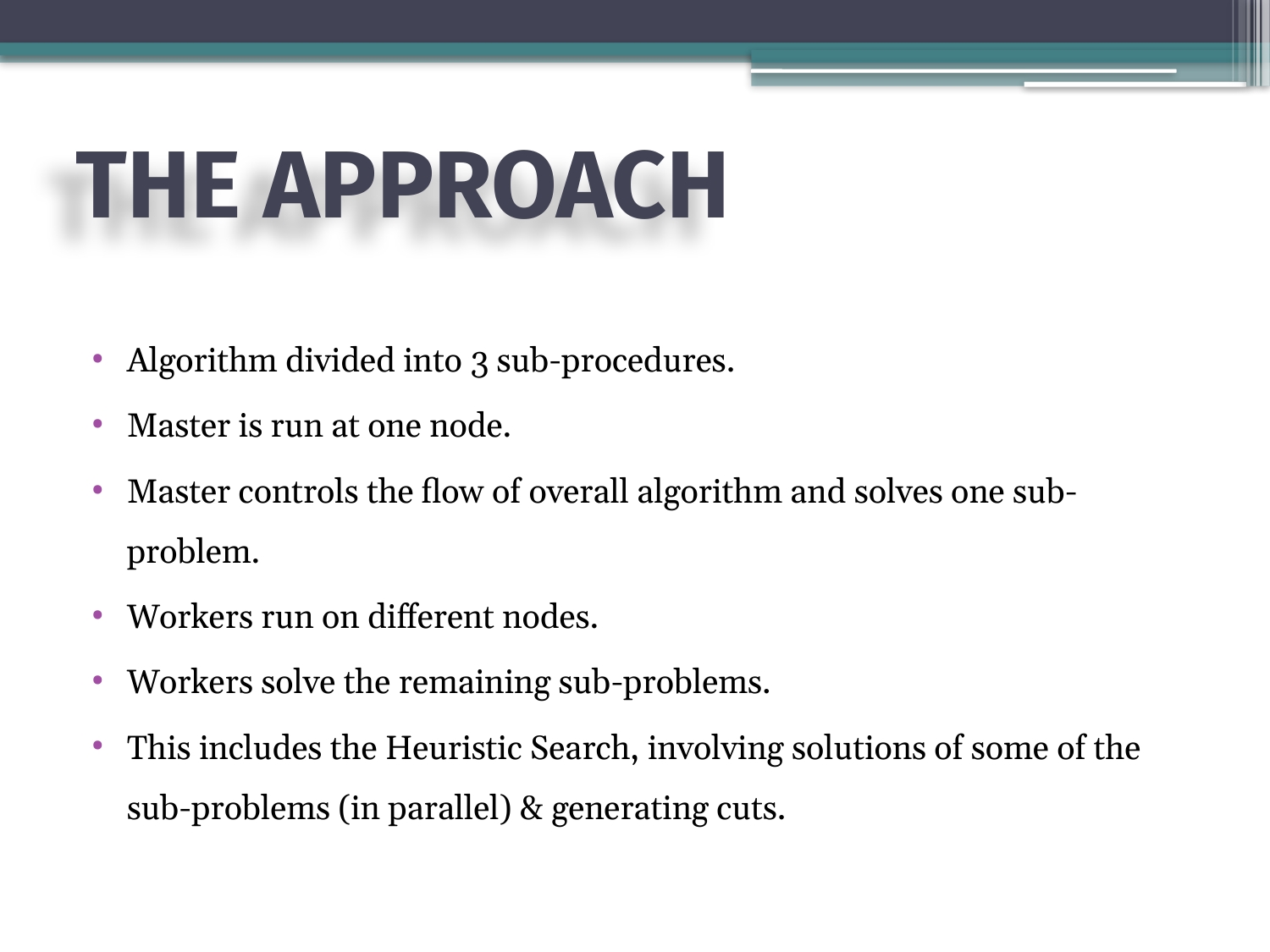

# THE APPROACH
Algorithm divided into 3 sub-procedures.
Master is run at one node.
Master controls the flow of overall algorithm and solves one sub-problem.
Workers run on different nodes.
Workers solve the remaining sub-problems.
This includes the Heuristic Search, involving solutions of some of the sub-problems (in parallel) & generating cuts.